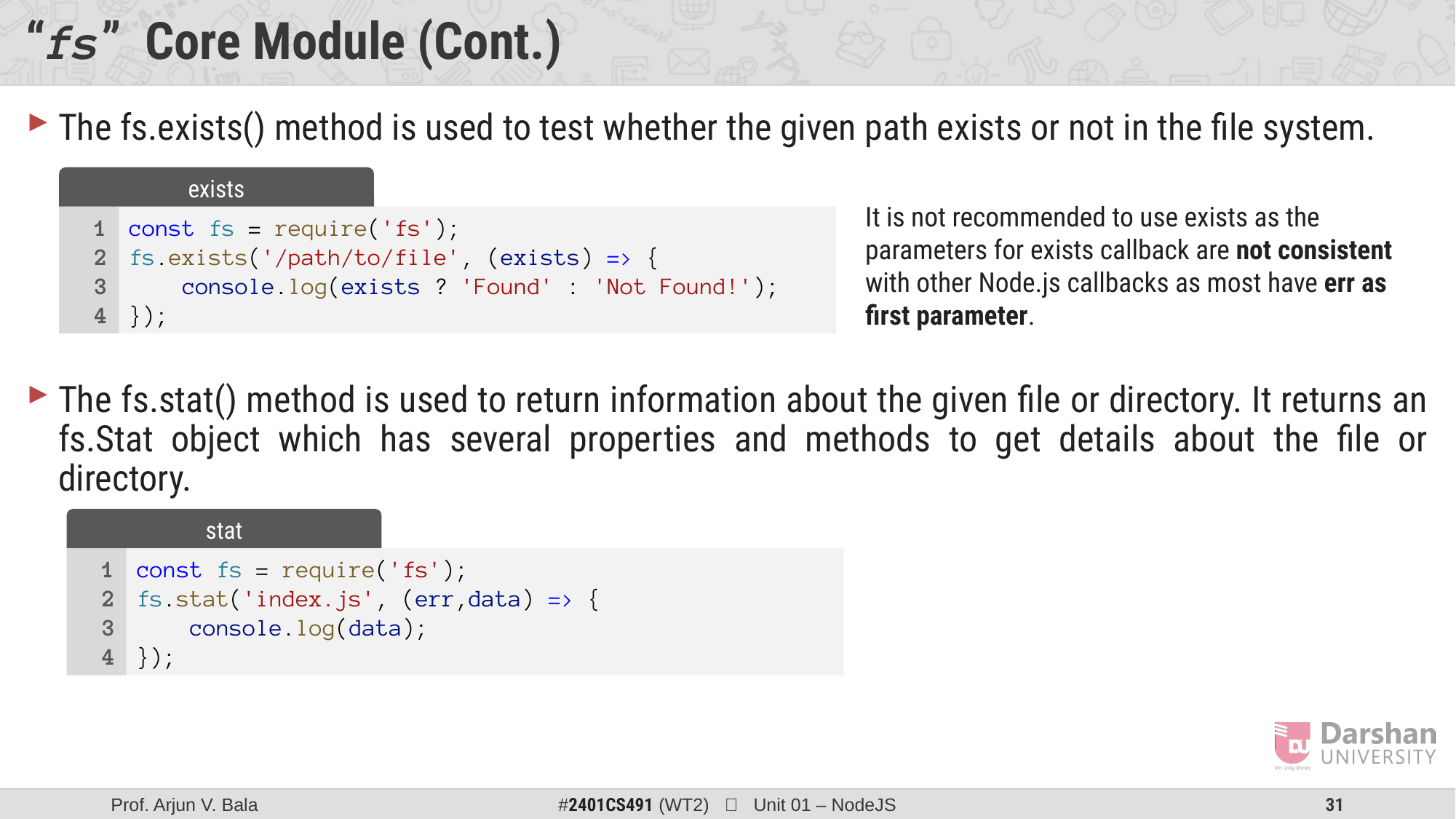

# “fs”  Core Module (Cont.)
The fs.exists() method is used to test whether the given path exists or not in the file system.

The fs.stat() method is used to return information about the given file or directory. It returns an fs.Stat object which has several properties and methods to get details about the file or directory.
exists
It is not recommended to use exists as the parameters for exists callback are not consistent with other Node.js callbacks as most have err as first parameter.
1
2
3
4
const fs = require('fs');
fs.exists('/path/to/file', (exists) => {
    console.log(exists ? 'Found' : 'Not Found!');
});
stat
1
2
3
4
const fs = require('fs');
fs.stat('index.js', (err,data) => {
    console.log(data);
});